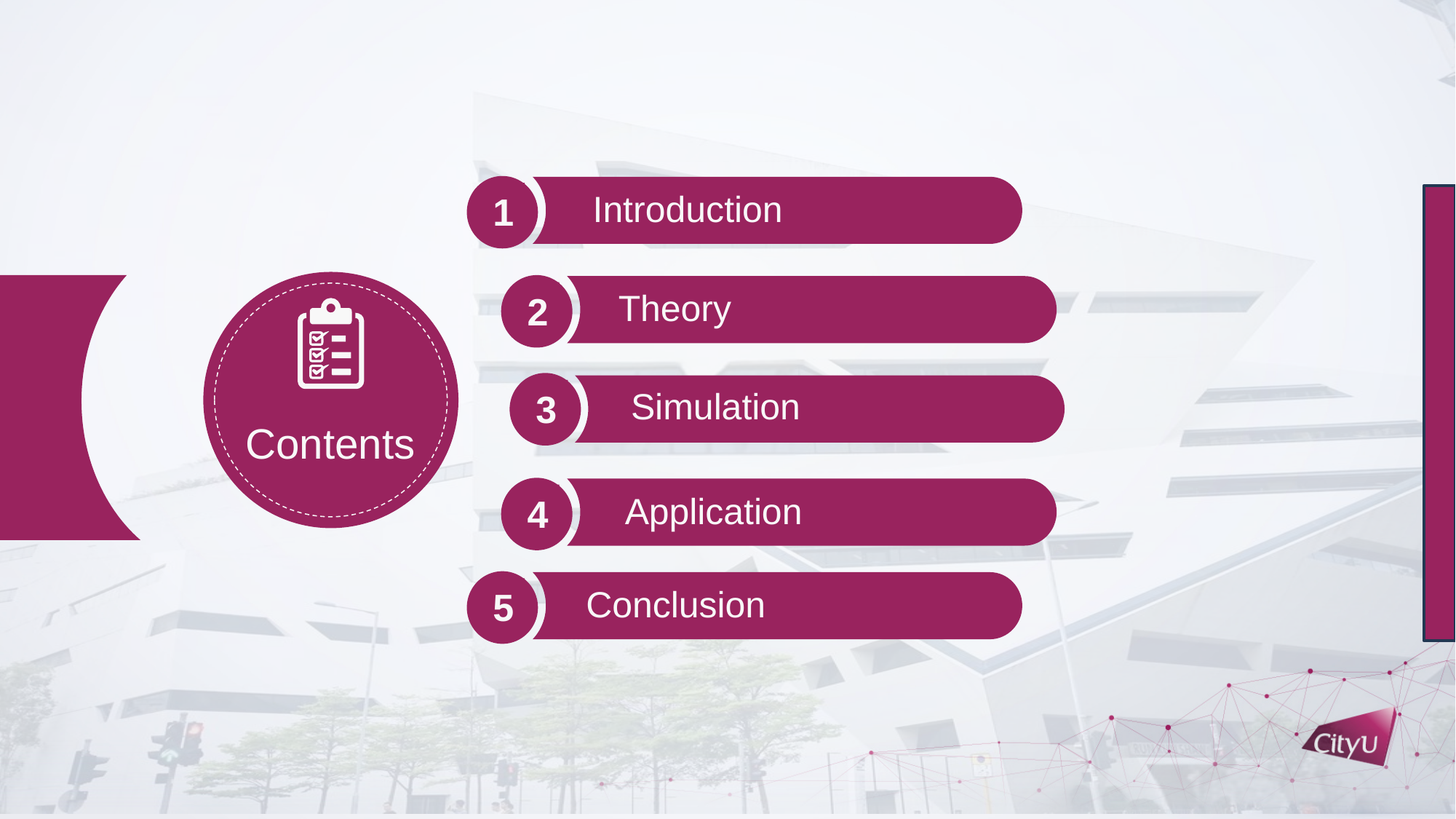

Introduction
1

Theory
2

Simulation
3
Contents

Application
4

Conclusion
5